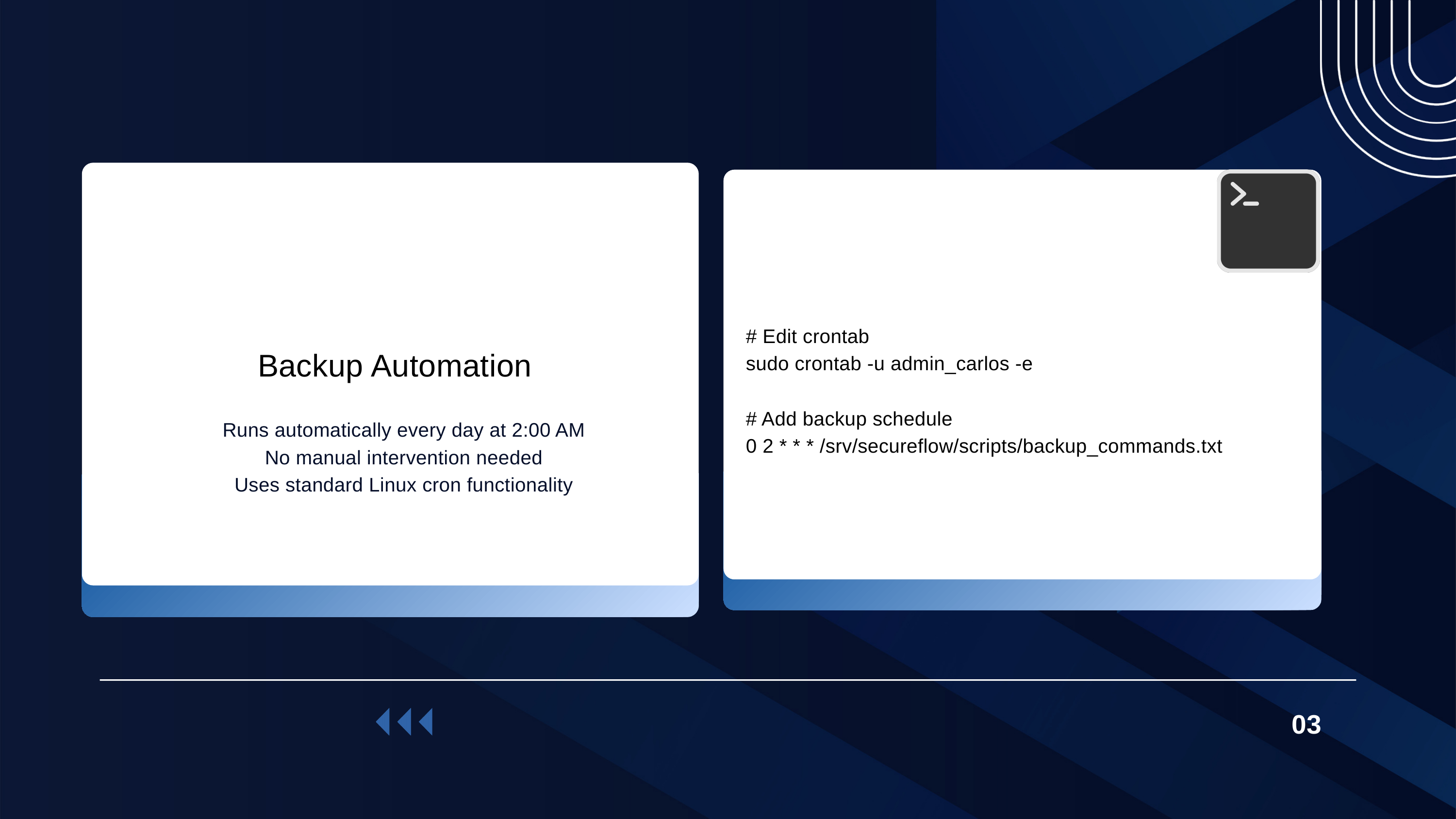

Backup Automation

# Edit crontab
sudo crontab -u admin_carlos -e

# Add backup schedule
0 2 * * * /srv/secureflow/scripts/backup_commands.txt
Runs automatically every day at 2:00 AM
No manual intervention needed
Uses standard Linux cron functionality

03